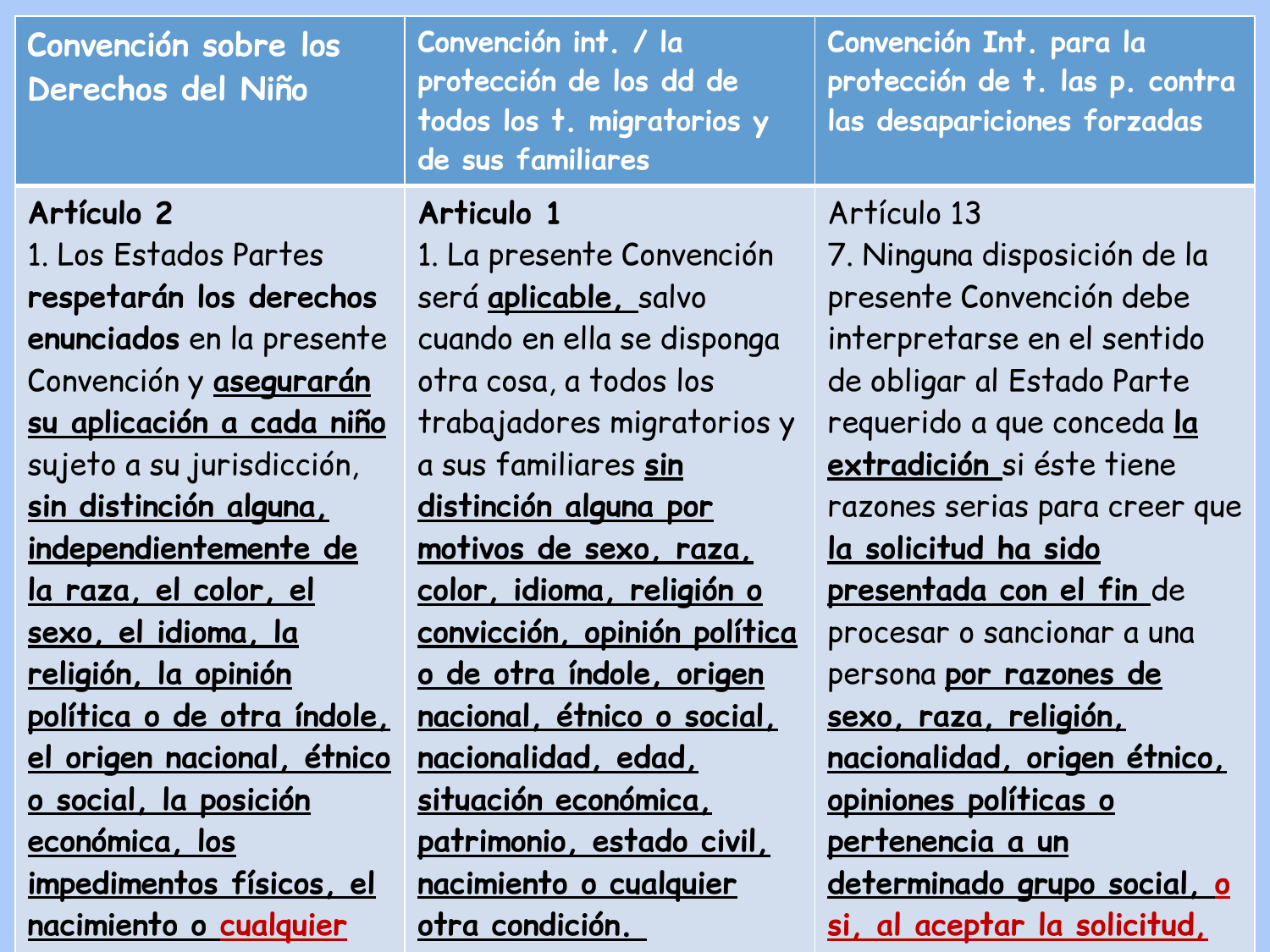

| Convención sobre los Derechos del Niño | Convención int. / la protección de los dd de todos los t. migratorios y de sus familiares | Convención Int. para la protección de t. las p. contra las desapariciones forzadas |
| --- | --- | --- |
| Artículo 2 1. Los Estados Partes respetarán los derechos enunciados en la presente Convención y asegurarán su aplicación a cada niño sujeto a su jurisdicción, sin distinción alguna, independientemente de la raza, el color, el sexo, el idioma, la religión, la opinión política o de otra índole, el origen nacional, étnico o social, la posición económica, los impedimentos físicos, el nacimiento o cualquier otra condición del niño, de sus padres o de sus representantes legales. | Articulo 1 1. La presente Convención será aplicable, salvo cuando en ella se disponga otra cosa, a todos los trabajadores migratorios y a sus familiares sin distinción alguna por motivos de sexo, raza, color, idioma, religión o convicción, opinión política o de otra índole, origen nacional, étnico o social, nacionalidad, edad, situación económica, patrimonio, estado civil, nacimiento o cualquier otra condición. | Artículo 13 7. Ninguna disposición de la presente Convención debe interpretarse en el sentido de obligar al Estado Parte requerido a que conceda la extradición si éste tiene razones serias para creer que la solicitud ha sido presentada con el fin de procesar o sancionar a una persona por razones de sexo, raza, religión, nacionalidad, origen étnico, opiniones políticas o pertenencia a un determinado grupo social, o si, al aceptar la solicitud, se causara un daño a esta persona por cualquiera de estas razones. |